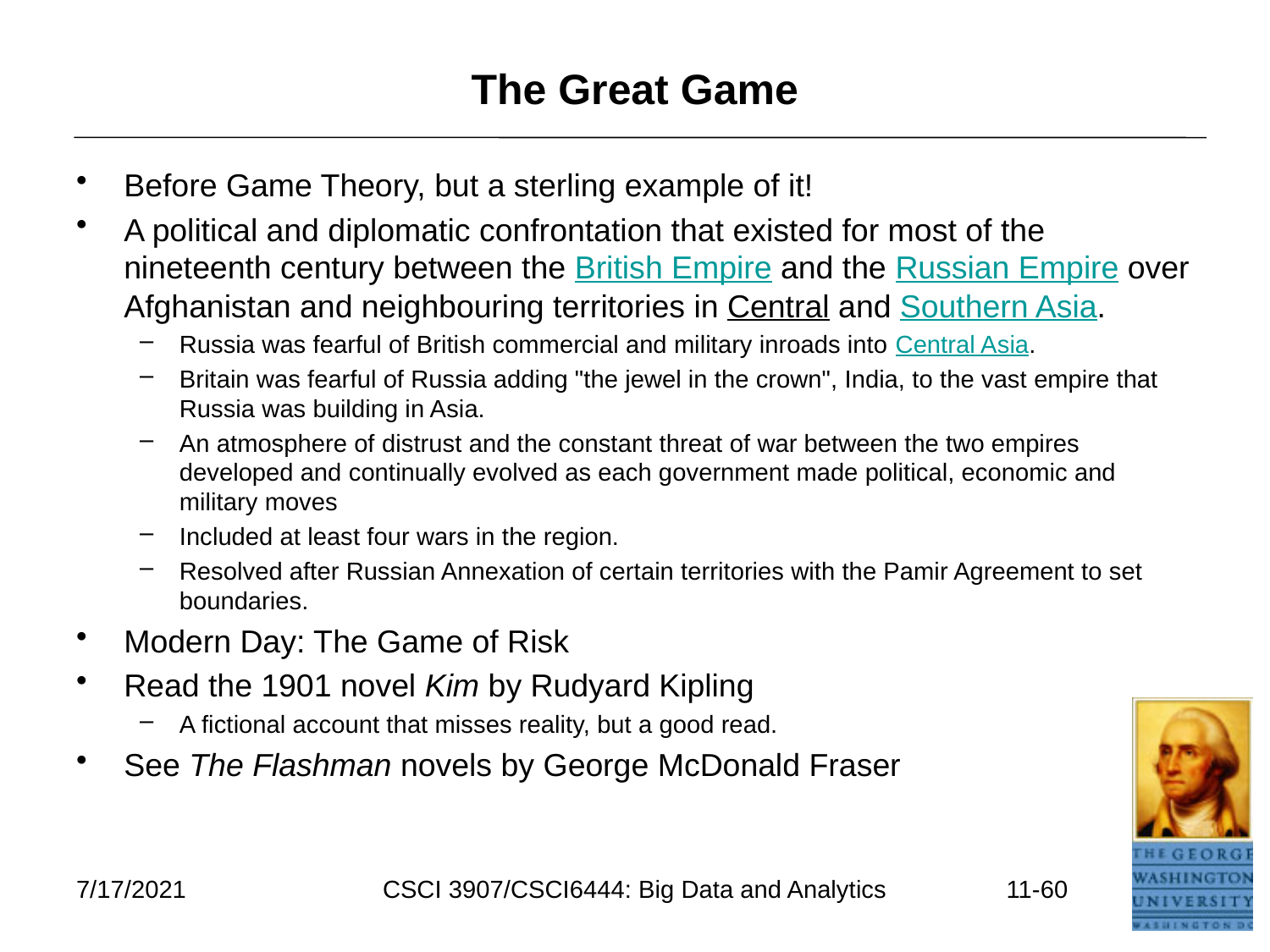

# The Great Game
Before Game Theory, but a sterling example of it!
A political and diplomatic confrontation that existed for most of the nineteenth century between the British Empire and the Russian Empire over Afghanistan and neighbouring territories in Central and Southern Asia.
Russia was fearful of British commercial and military inroads into Central Asia.
Britain was fearful of Russia adding "the jewel in the crown", India, to the vast empire that Russia was building in Asia.
An atmosphere of distrust and the constant threat of war between the two empires developed and continually evolved as each government made political, economic and military moves
Included at least four wars in the region.
Resolved after Russian Annexation of certain territories with the Pamir Agreement to set boundaries.
Modern Day: The Game of Risk
Read the 1901 novel Kim by Rudyard Kipling
A fictional account that misses reality, but a good read.
See The Flashman novels by George McDonald Fraser
7/17/2021
CSCI 3907/CSCI6444: Big Data and Analytics
11-60